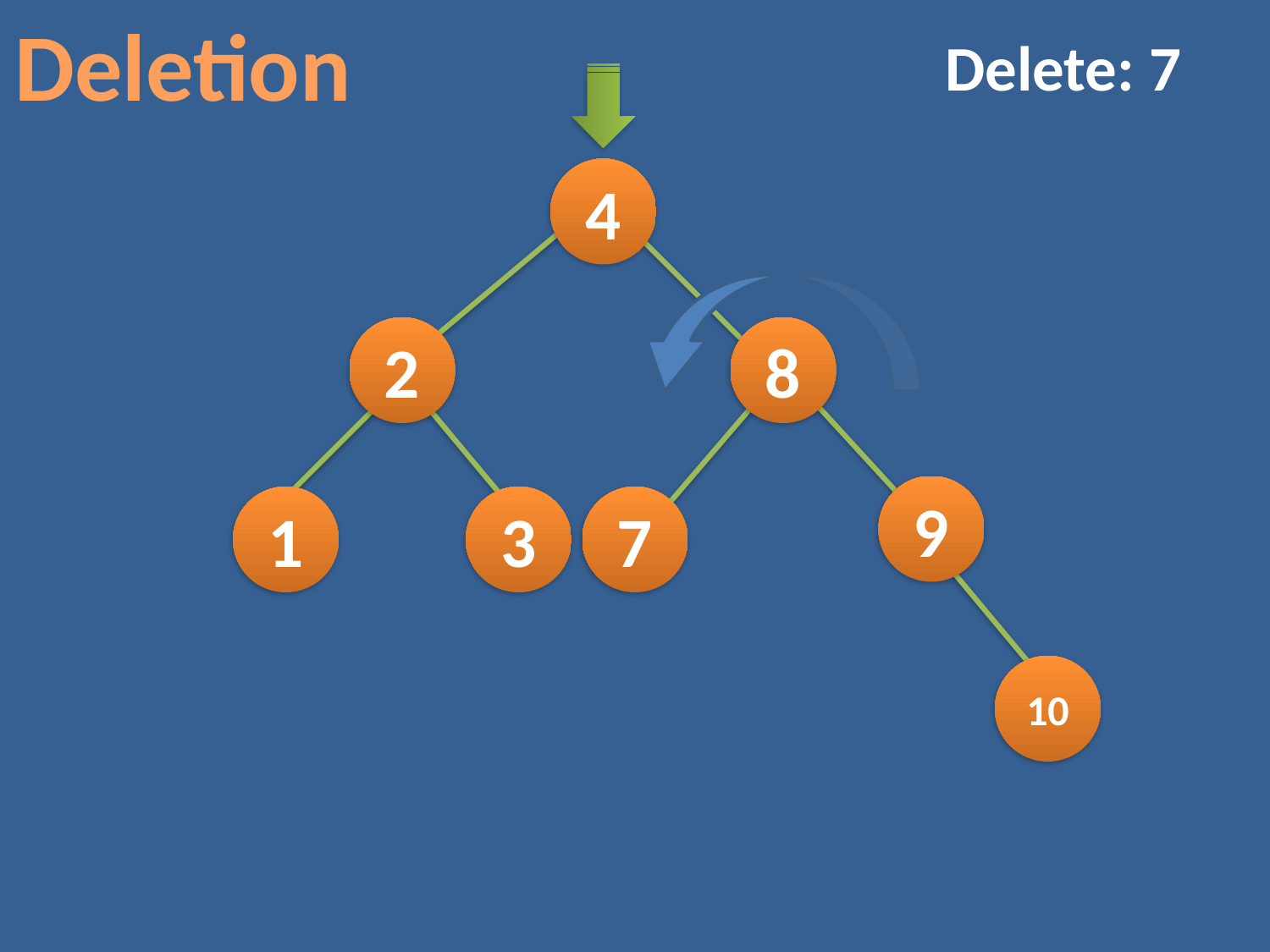

Deletion
Delete: 7

4

2
8
9
1
3
7
10